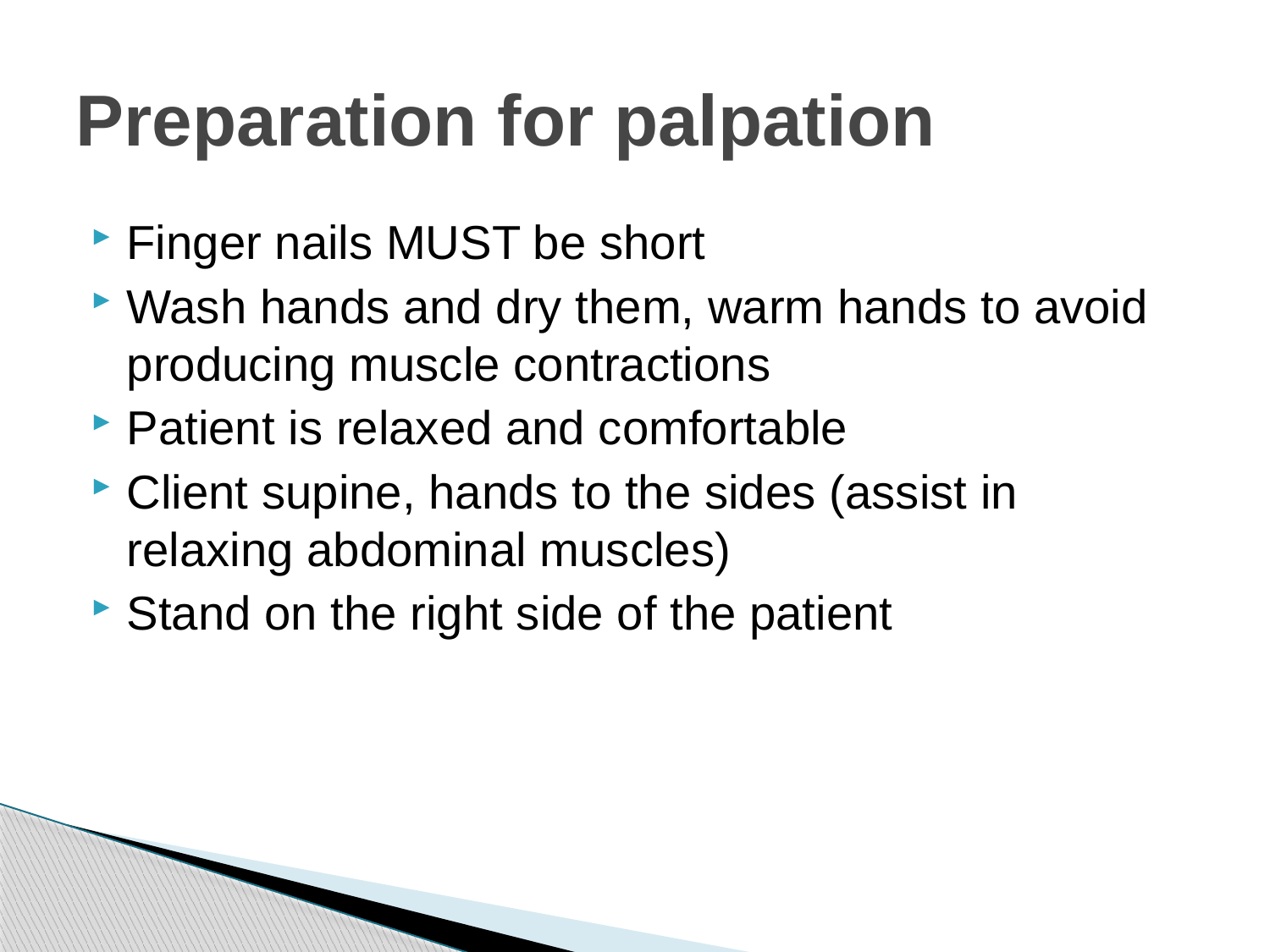

# Preparation for palpation
Finger nails MUST be short
Wash hands and dry them, warm hands to avoid producing muscle contractions
Patient is relaxed and comfortable
Client supine, hands to the sides (assist in relaxing abdominal muscles)
Stand on the right side of the patient